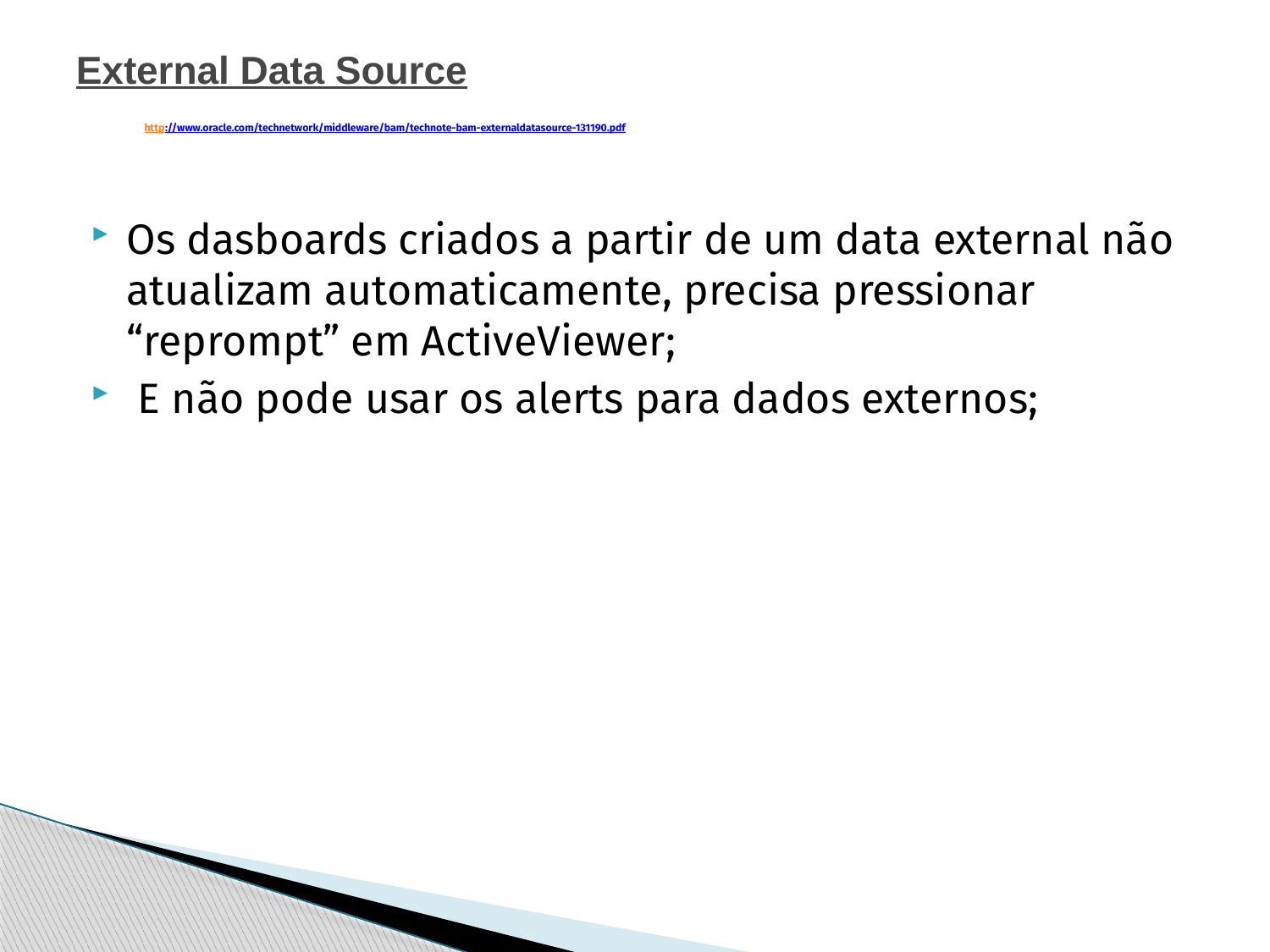

# External Data Source http://www.oracle.com/technetwork/middleware/bam/technote-bam-externaldatasource-131190.pdf
Os dasboards criados a partir de um data external não atualizam automaticamente, precisa pressionar “reprompt” em ActiveViewer;
 E não pode usar os alerts para dados externos;